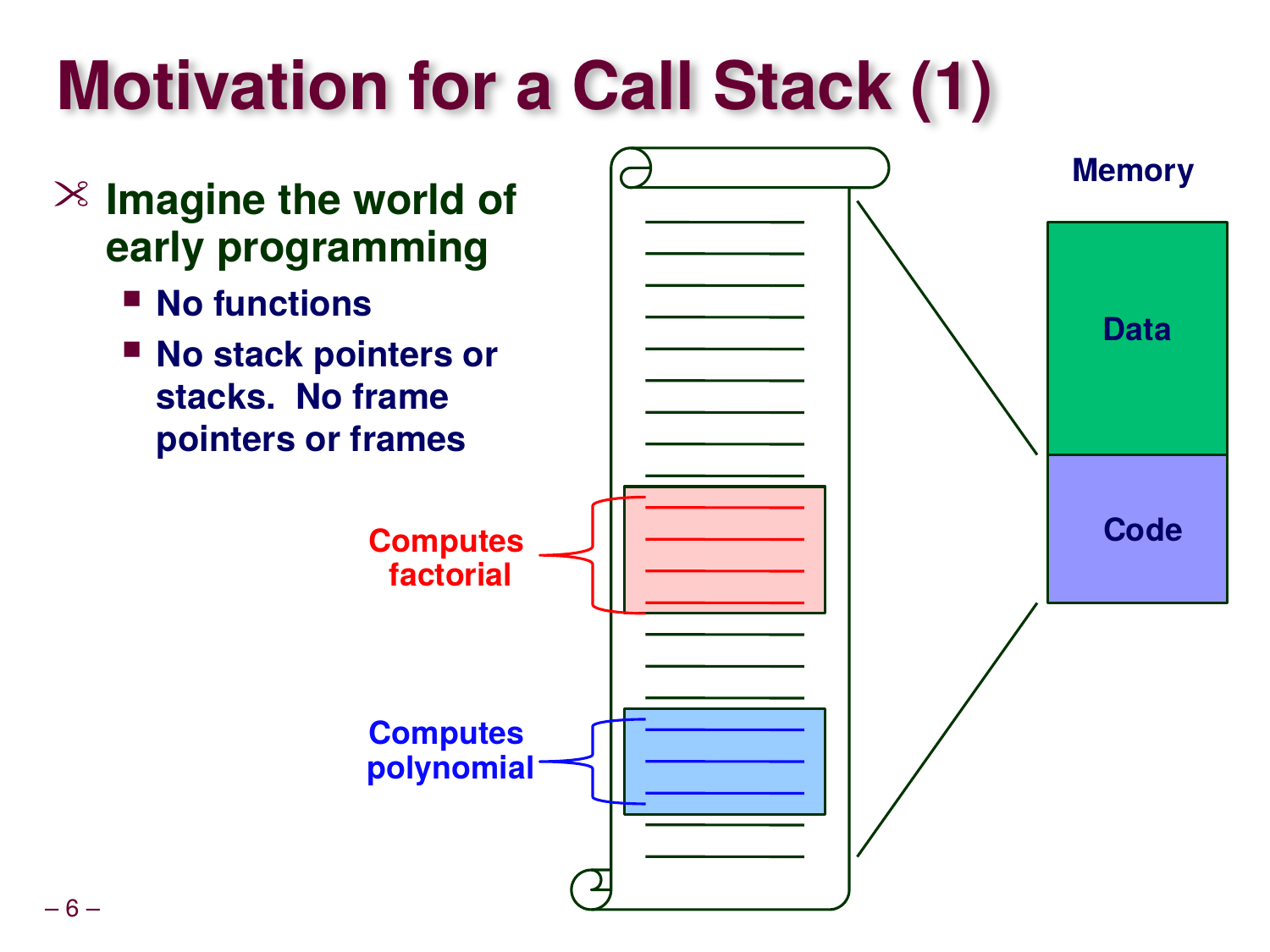

# Motivation for a Call Stack (1)

Memory
Imagine the world of early programming
No functions
No stack pointers or stacks.  No frame pointers or frames

Data

Code
Computes
factorial

Computes
polynomial